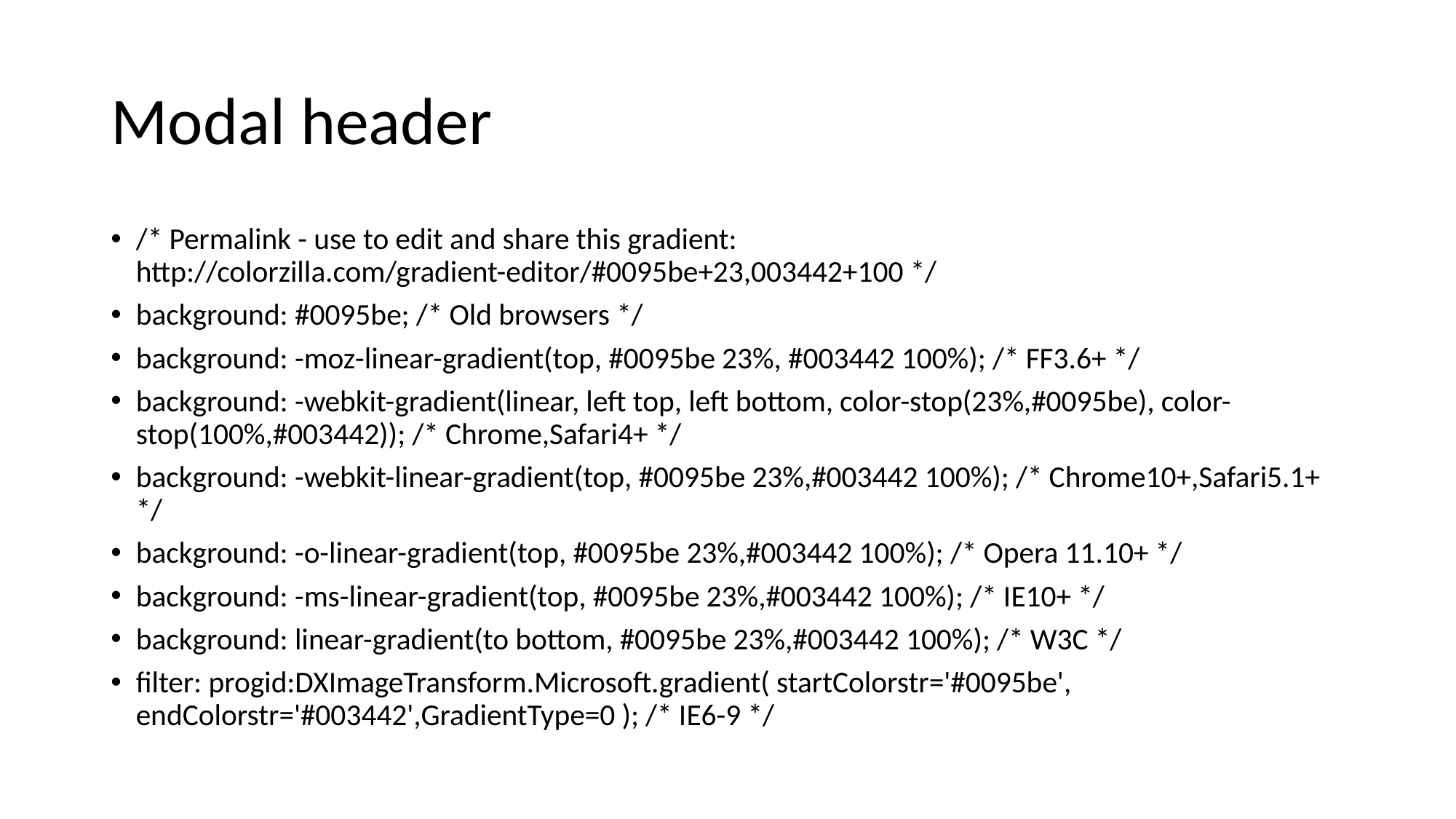

# Modal header
/* Permalink - use to edit and share this gradient: http://colorzilla.com/gradient-editor/#0095be+23,003442+100 */
background: #0095be; /* Old browsers */
background: -moz-linear-gradient(top, #0095be 23%, #003442 100%); /* FF3.6+ */
background: -webkit-gradient(linear, left top, left bottom, color-stop(23%,#0095be), color-stop(100%,#003442)); /* Chrome,Safari4+ */
background: -webkit-linear-gradient(top, #0095be 23%,#003442 100%); /* Chrome10+,Safari5.1+ */
background: -o-linear-gradient(top, #0095be 23%,#003442 100%); /* Opera 11.10+ */
background: -ms-linear-gradient(top, #0095be 23%,#003442 100%); /* IE10+ */
background: linear-gradient(to bottom, #0095be 23%,#003442 100%); /* W3C */
filter: progid:DXImageTransform.Microsoft.gradient( startColorstr='#0095be', endColorstr='#003442',GradientType=0 ); /* IE6-9 */